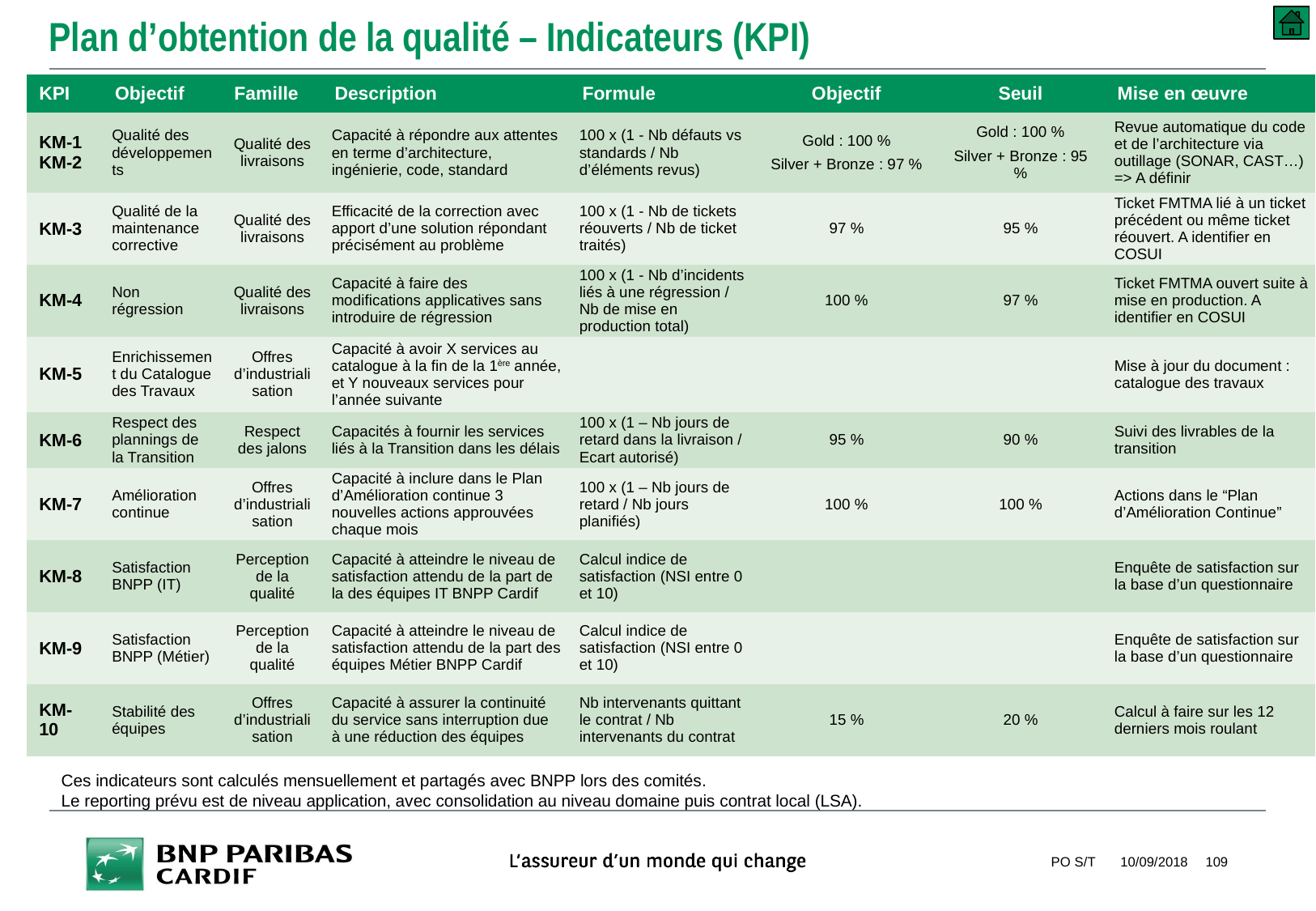

# Plan d’obtention de la qualité – Indicateurs (KPI)
| KPI | Objectif | Famille | Description | Formule | Objectif | Seuil | Mise en œuvre |
| --- | --- | --- | --- | --- | --- | --- | --- |
| KM-1 KM-2 | Qualité des développements | Qualité des livraisons | Capacité à répondre aux attentes en terme d’architecture, ingénierie, code, standard | 100 x (1 - Nb défauts vs standards / Nb d’éléments revus) | Gold : 100 % Silver + Bronze : 97 % | Gold : 100 % Silver + Bronze : 95 % | Revue automatique du code et de l’architecture via outillage (SONAR, CAST…) => A définir |
| KM-3 | Qualité de la maintenance corrective | Qualité des livraisons | Efficacité de la correction avec apport d’une solution répondant précisément au problème | 100 x (1 - Nb de tickets réouverts / Nb de ticket traités) | 97 % | 95 % | Ticket FMTMA lié à un ticket précédent ou même ticket réouvert. A identifier en COSUI |
| KM-4 | Non régression | Qualité des livraisons | Capacité à faire des modifications applicatives sans introduire de régression | 100 x (1 - Nb d’incidents liés à une régression / Nb de mise en production total) | 100 % | 97 % | Ticket FMTMA ouvert suite à mise en production. A identifier en COSUI |
| KM-5 | Enrichissement du Catalogue des Travaux | Offres d’industrialisation | Capacité à avoir X services au catalogue à la fin de la 1ère année, et Y nouveaux services pour l’année suivante |  |  |  | Mise à jour du document : catalogue des travaux |
| KM-6 | Respect des plannings de la Transition | Respect des jalons | Capacités à fournir les services liés à la Transition dans les délais | 100 x (1 – Nb jours de retard dans la livraison / Ecart autorisé) | 95 % | 90 % | Suivi des livrables de la transition |
| KM-7 | Amélioration continue | Offres d’industrialisation | Capacité à inclure dans le Plan d’Amélioration continue 3 nouvelles actions approuvées chaque mois | 100 x (1 – Nb jours de retard / Nb jours planifiés) | 100 % | 100 % | Actions dans le “Plan d’Amélioration Continue” |
| KM-8 | Satisfaction BNPP (IT) | Perception de la qualité | Capacité à atteindre le niveau de satisfaction attendu de la part de la des équipes IT BNPP Cardif | Calcul indice de satisfaction (NSI entre 0 et 10) |  |  | Enquête de satisfaction sur la base d’un questionnaire |
| KM-9 | Satisfaction BNPP (Métier) | Perception de la qualité | Capacité à atteindre le niveau de satisfaction attendu de la part des équipes Métier BNPP Cardif | Calcul indice de satisfaction (NSI entre 0 et 10) |  |  | Enquête de satisfaction sur la base d’un questionnaire |
| KM-10 | Stabilité des équipes | Offres d’industrialisation | Capacité à assurer la continuité du service sans interruption due à une réduction des équipes | Nb intervenants quittant le contrat / Nb intervenants du contrat | 15 % | 20 % | Calcul à faire sur les 12 derniers mois roulant |
Ces indicateurs sont calculés mensuellement et partagés avec BNPP lors des comités.
Le reporting prévu est de niveau application, avec consolidation au niveau domaine puis contrat local (LSA).
PO S/T
10/09/2018
109